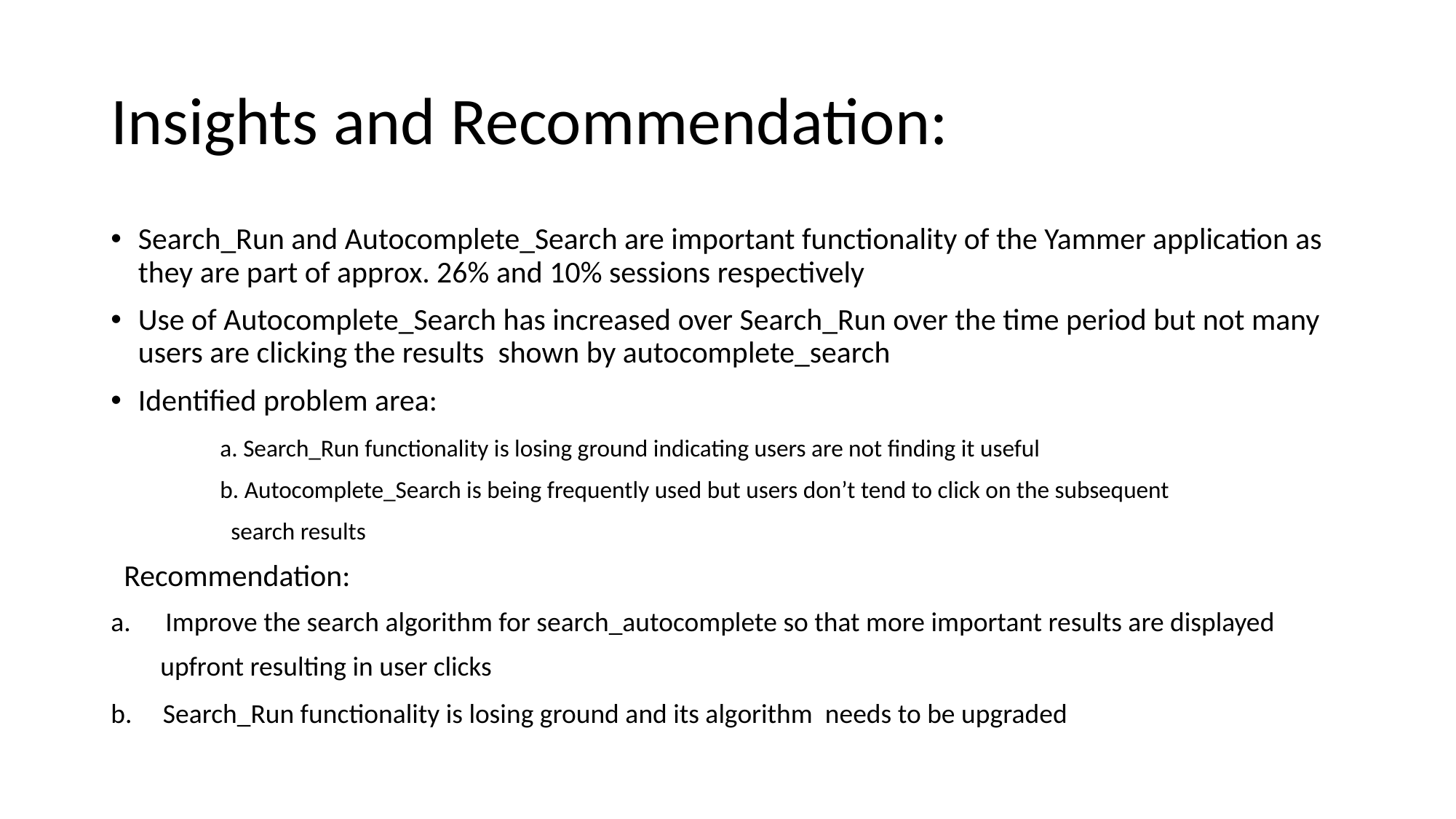

# Insights and Recommendation:
Search_Run and Autocomplete_Search are important functionality of the Yammer application as they are part of approx. 26% and 10% sessions respectively
Use of Autocomplete_Search has increased over Search_Run over the time period but not many users are clicking the results  shown by autocomplete_search
Identified problem area:
 	a. Search_Run functionality is losing ground indicating users are not finding it useful
 	b. Autocomplete_Search is being frequently used but users don’t tend to click on the subsequent
                      search results
  Recommendation:
Improve the search algorithm for search_autocomplete so that more important results are displayed
        upfront resulting in user clicks
b.     Search_Run functionality is losing ground and its algorithm  needs to be upgraded